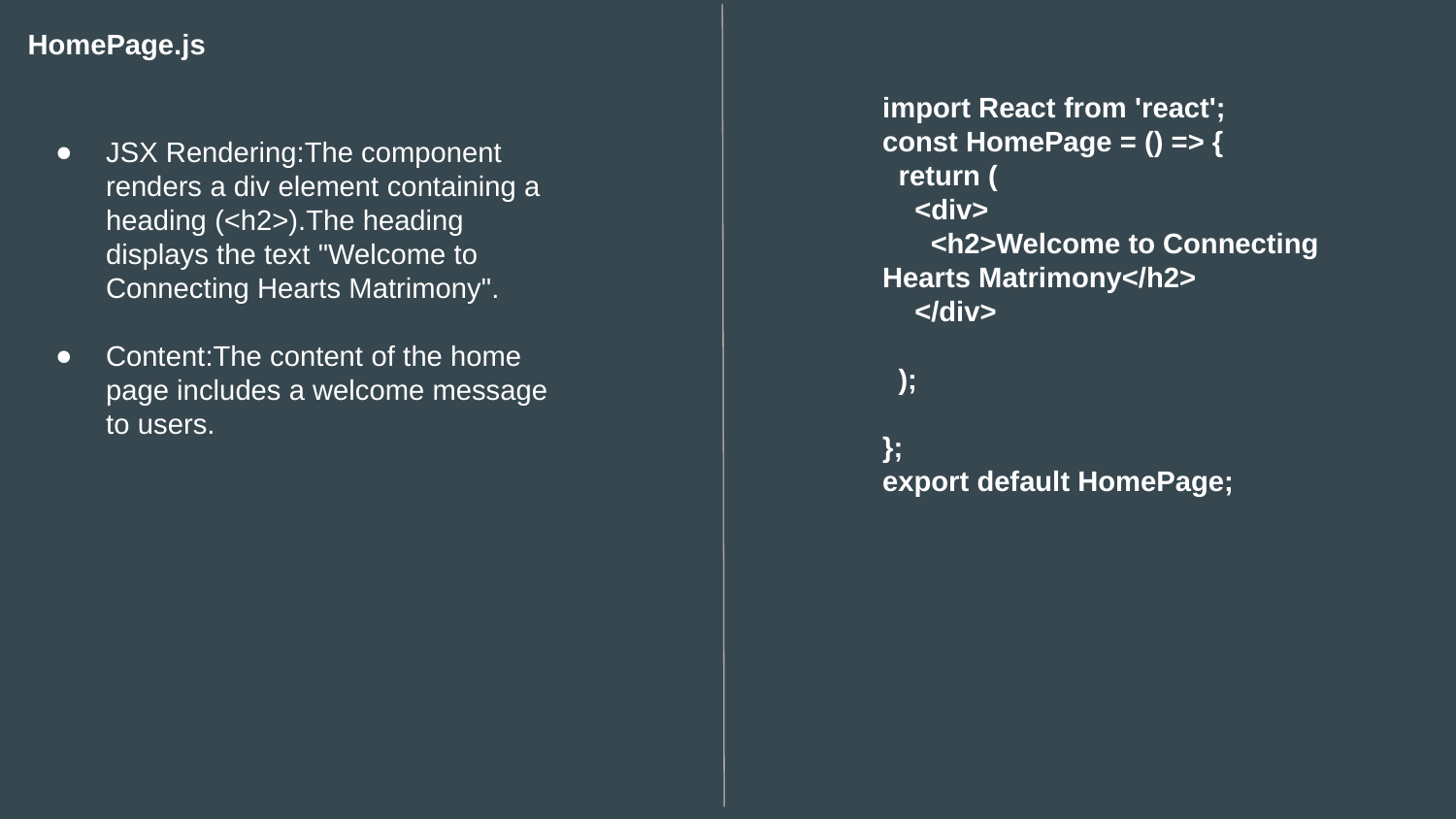

HomePage.js
import React from 'react';
const HomePage = () => {
  return (
    <div>
      <h2>Welcome to Connecting Hearts Matrimony</h2>
    </div>

  );

};
export default HomePage;

JSX Rendering:The component renders a div element containing a heading (<h2>).The heading displays the text "Welcome to Connecting Hearts Matrimony".

Content:The content of the home page includes a welcome message to users.